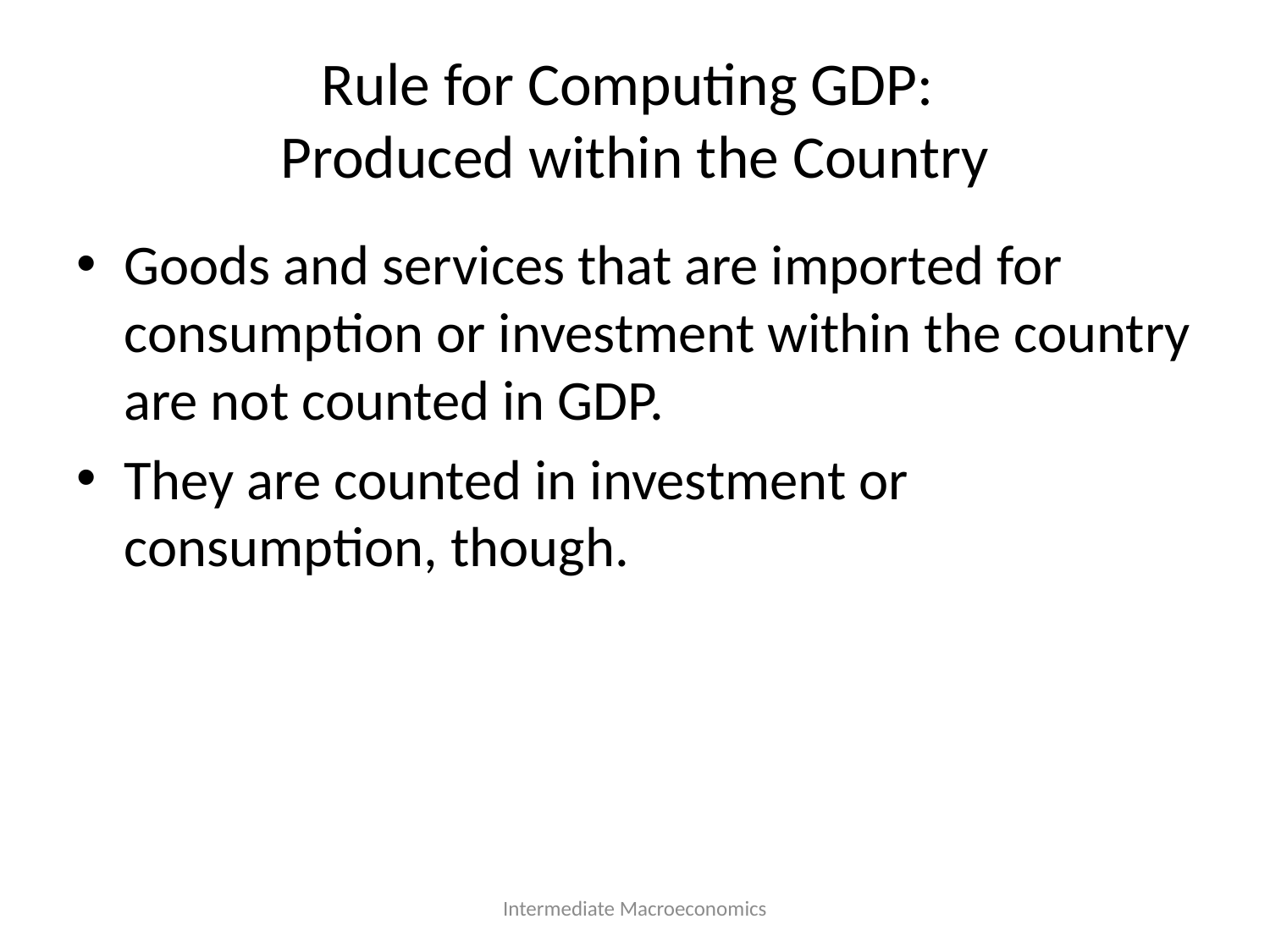

# Rule for Computing GDP: Produced within the Country
Goods and services that are imported for consumption or investment within the country are not counted in GDP.
They are counted in investment or consumption, though.
Intermediate Macroeconomics